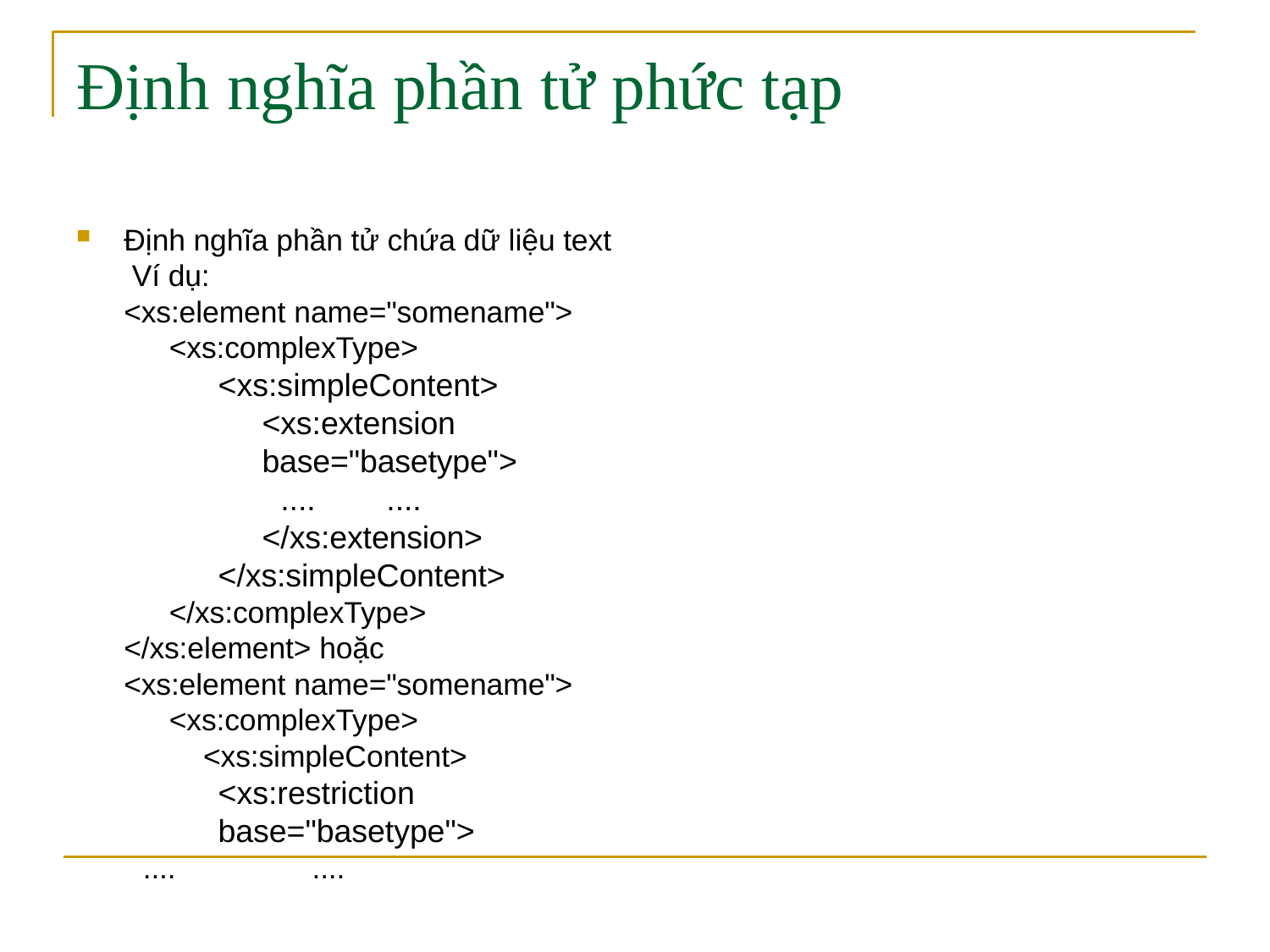

# Định nghĩa phần tử phức tạp
Định nghĩa phần tử chứa dữ liệu text  Ví dụ:
<xs:element name="somename">
<xs:complexType>
<xs:simpleContent>
<xs:extension base="basetype">
....	....
</xs:extension>
</xs:simpleContent>
</xs:complexType>
</xs:element> hoặc
<xs:element name="somename">
<xs:complexType>
<xs:simpleContent>
<xs:restriction base="basetype">
....	....